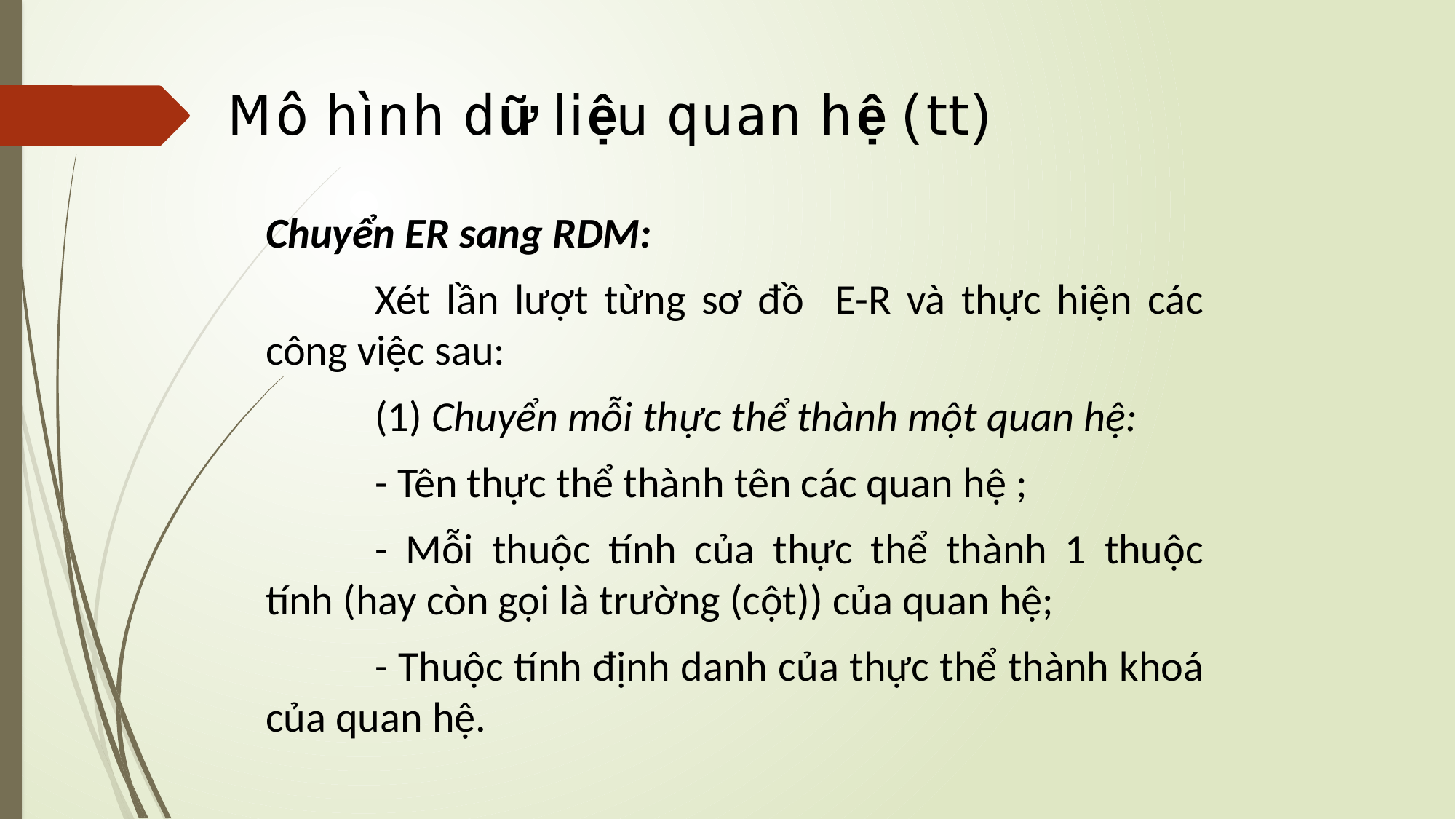

# Mô hình dữ liệu quan hệ (tt)
Chuyển ER sang RDM:
	Xét lần lượt từng sơ đồ  E-R và thực hiện các công việc sau:
	(1) Chuyển mỗi thực thể thành một quan hệ:
	- Tên thực thể thành tên các quan hệ ;
	- Mỗi thuộc tính của thực thể thành 1 thuộc tính (hay còn gọi là trường (cột)) của quan hệ;
	- Thuộc tính định danh của thực thể thành khoá của quan hệ.